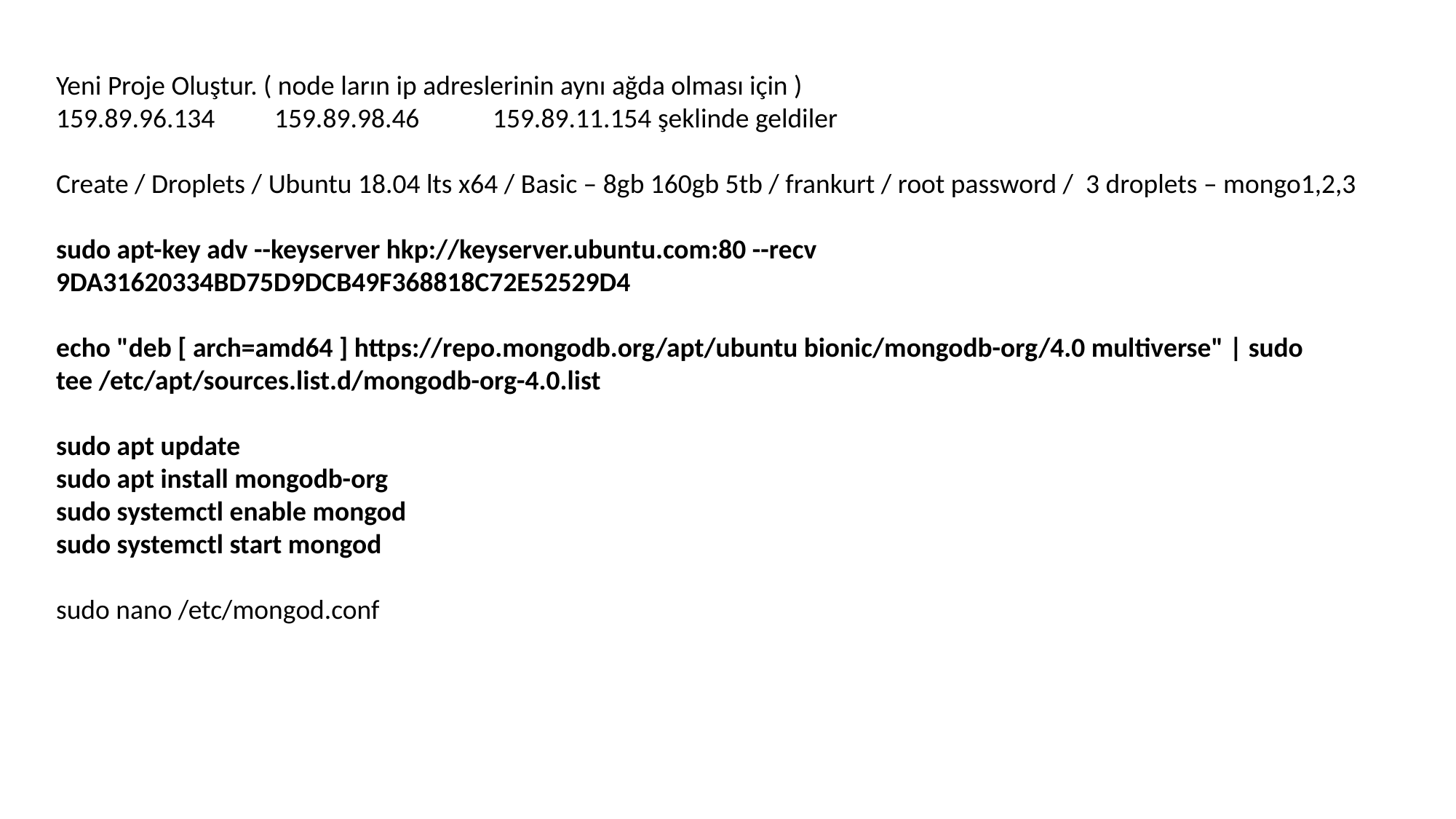

Yeni Proje Oluştur. ( node ların ip adreslerinin aynı ağda olması için )
159.89.96.134 	159.89.98.46	159.89.11.154 şeklinde geldiler

Create / Droplets / Ubuntu 18.04 lts x64 / Basic – 8gb 160gb 5tb / frankurt / root password /  3 droplets – mongo1,2,3

sudo apt-key adv --keyserver hkp://keyserver.ubuntu.com:80 --recv 9DA31620334BD75D9DCB49F368818C72E52529D4

echo "deb [ arch=amd64 ] https://repo.mongodb.org/apt/ubuntu bionic/mongodb-org/4.0 multiverse" | sudo tee /etc/apt/sources.list.d/mongodb-org-4.0.list

sudo apt update
sudo apt install mongodb-org
sudo systemctl enable mongod
sudo systemctl start mongod

sudo nano /etc/mongod.conf